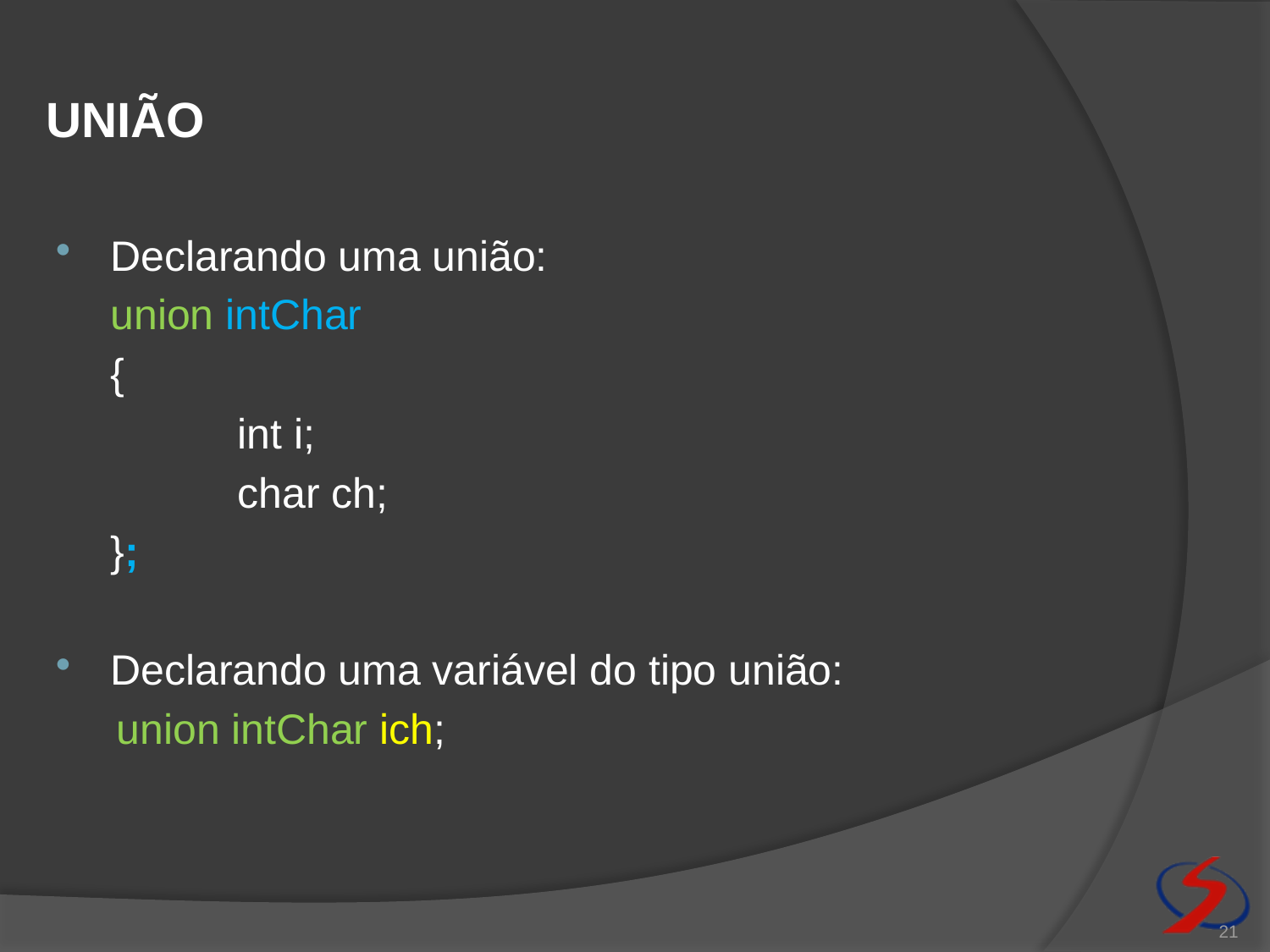

# união
Declarando uma união:
	union intChar
	{
		int i;
		char ch;
	};

Declarando uma variável do tipo união:
     union intChar ich;
21